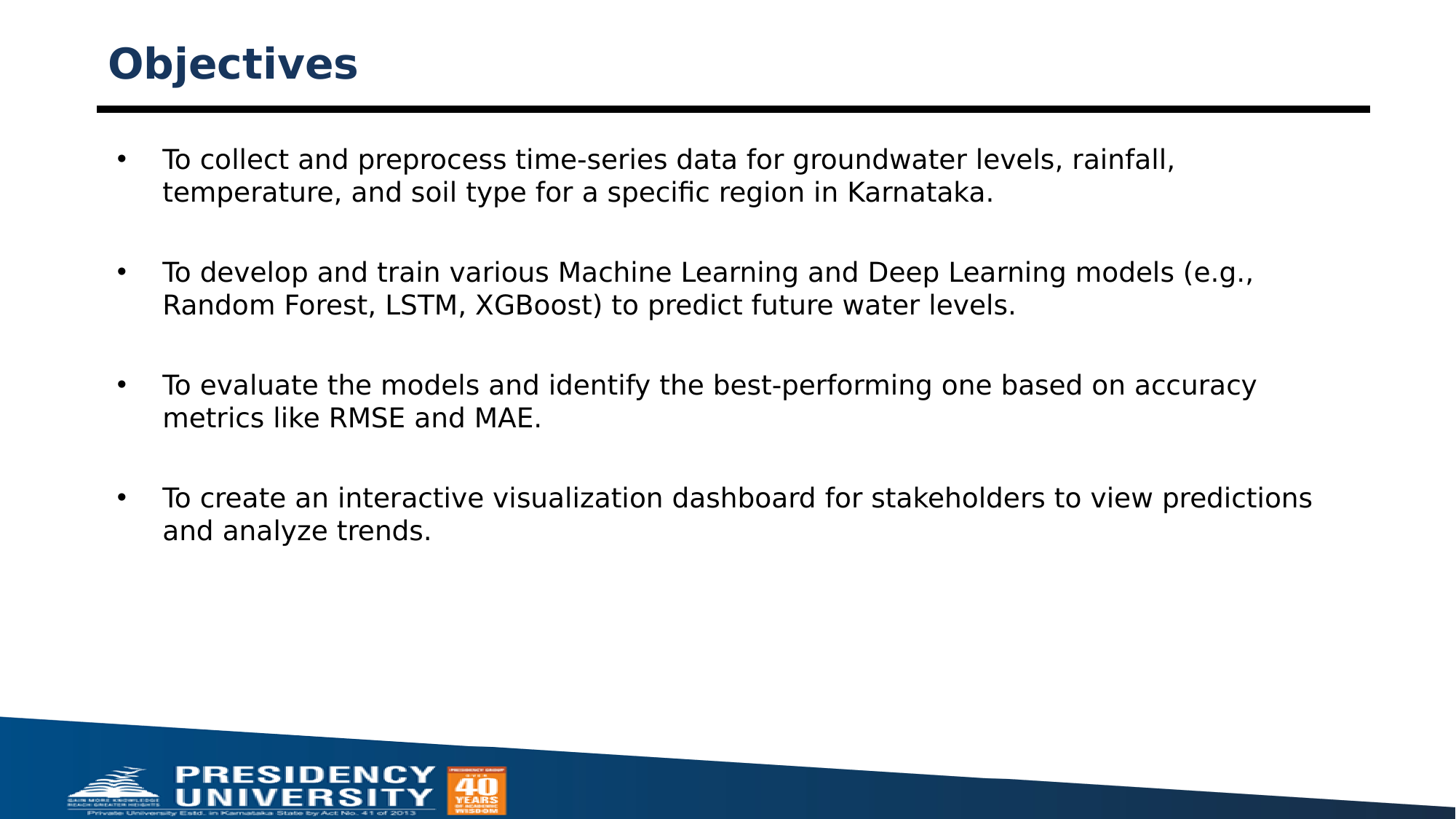

# Objectives
To collect and preprocess time-series data for groundwater levels, rainfall, temperature, and soil type for a specific region in Karnataka.

To develop and train various Machine Learning and Deep Learning models (e.g., Random Forest, LSTM, XGBoost) to predict future water levels.

To evaluate the models and identify the best-performing one based on accuracy metrics like RMSE and MAE.

To create an interactive visualization dashboard for stakeholders to view predictions and analyze trends.